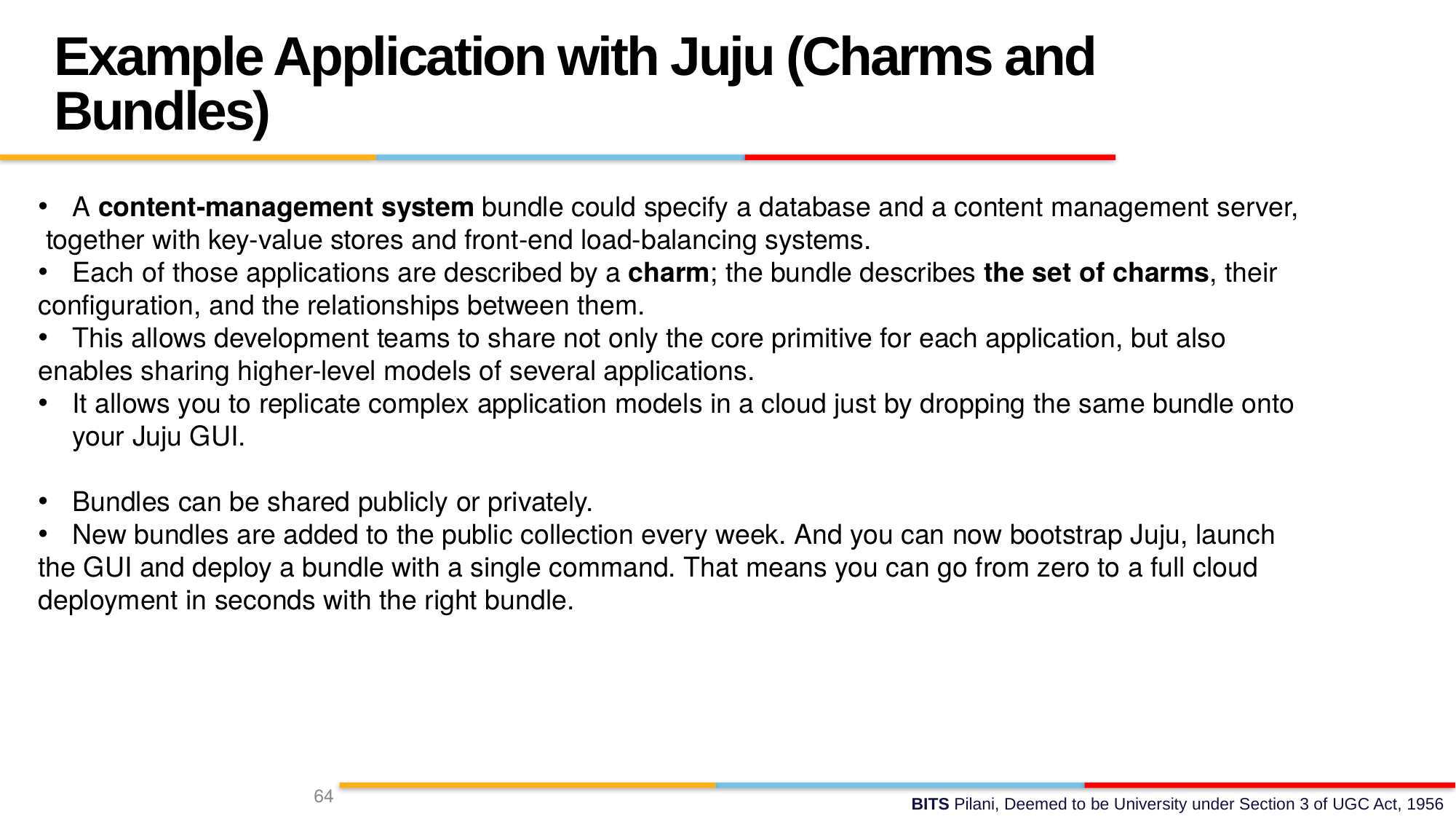

Example Application with Juju (Charms and Bundles)
A content-management system bundle could specify a database and a content management server,
 together with key-value stores and front-end load-balancing systems.
Each of those applications are described by a charm; the bundle describes the set of charms, their
configuration, and the relationships between them.
This allows development teams to share not only the core primitive for each application, but also
enables sharing higher-level models of several applications.
It allows you to replicate complex application models in a cloud just by dropping the same bundle onto your Juju GUI.

Bundles can be shared publicly or privately.
New bundles are added to the public collection every week. And you can now bootstrap Juju, launch
the GUI and deploy a bundle with a single command. That means you can go from zero to a full cloud deployment in seconds with the right bundle.
64